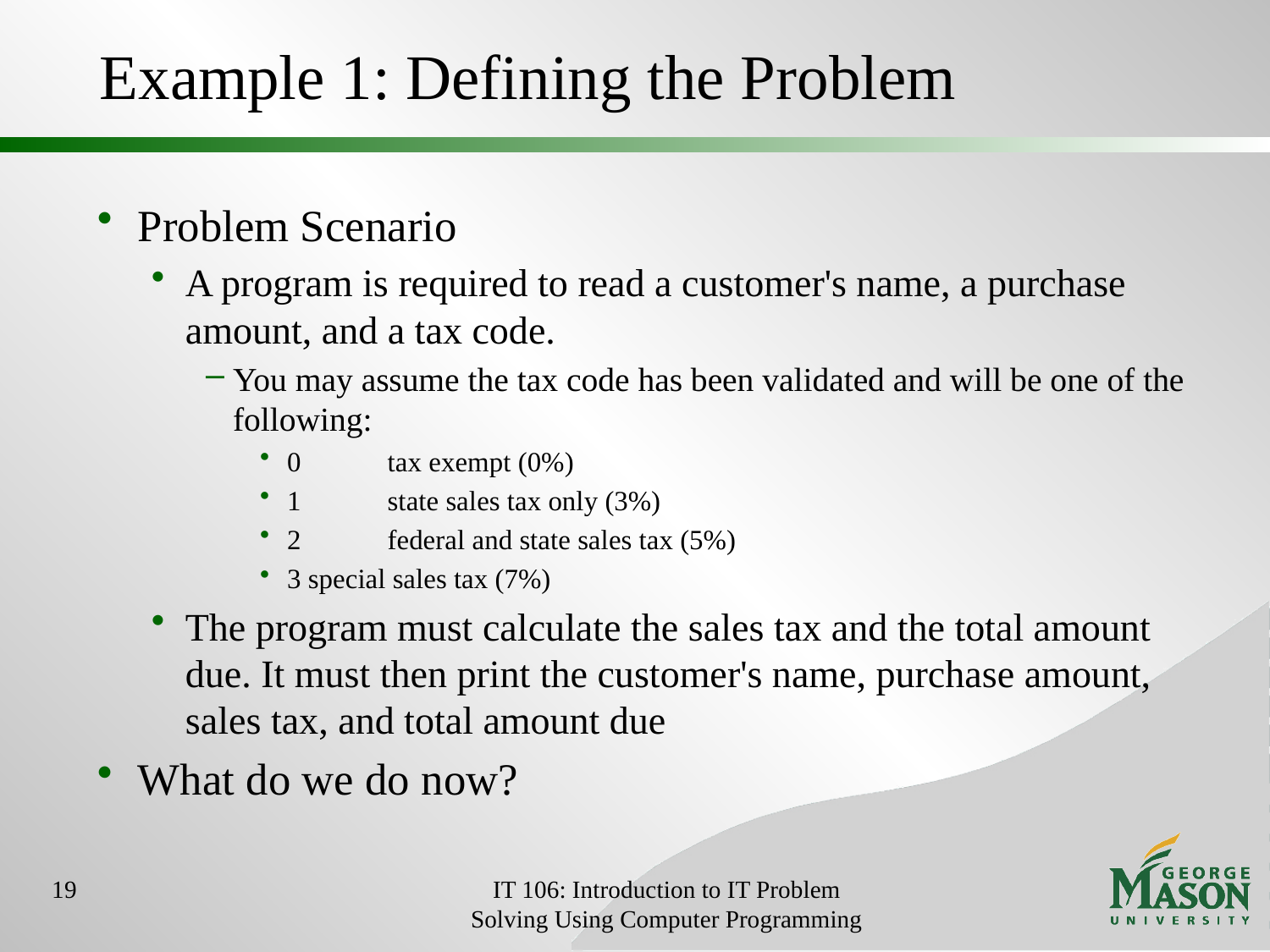

# Example 1: Defining the Problem
Problem Scenario
A program is required to read a customer's name, a purchase amount, and a tax code.
You may assume the tax code has been validated and will be one of the following:
0	tax exempt (0%)
1	state sales tax only (3%)
2	federal and state sales tax (5%)
3 special sales tax (7%)
The program must calculate the sales tax and the total amount due. It must then print the customer's name, purchase amount, sales tax, and total amount due
What do we do now?
19
IT 106: Introduction to IT Problem Solving Using Computer Programming